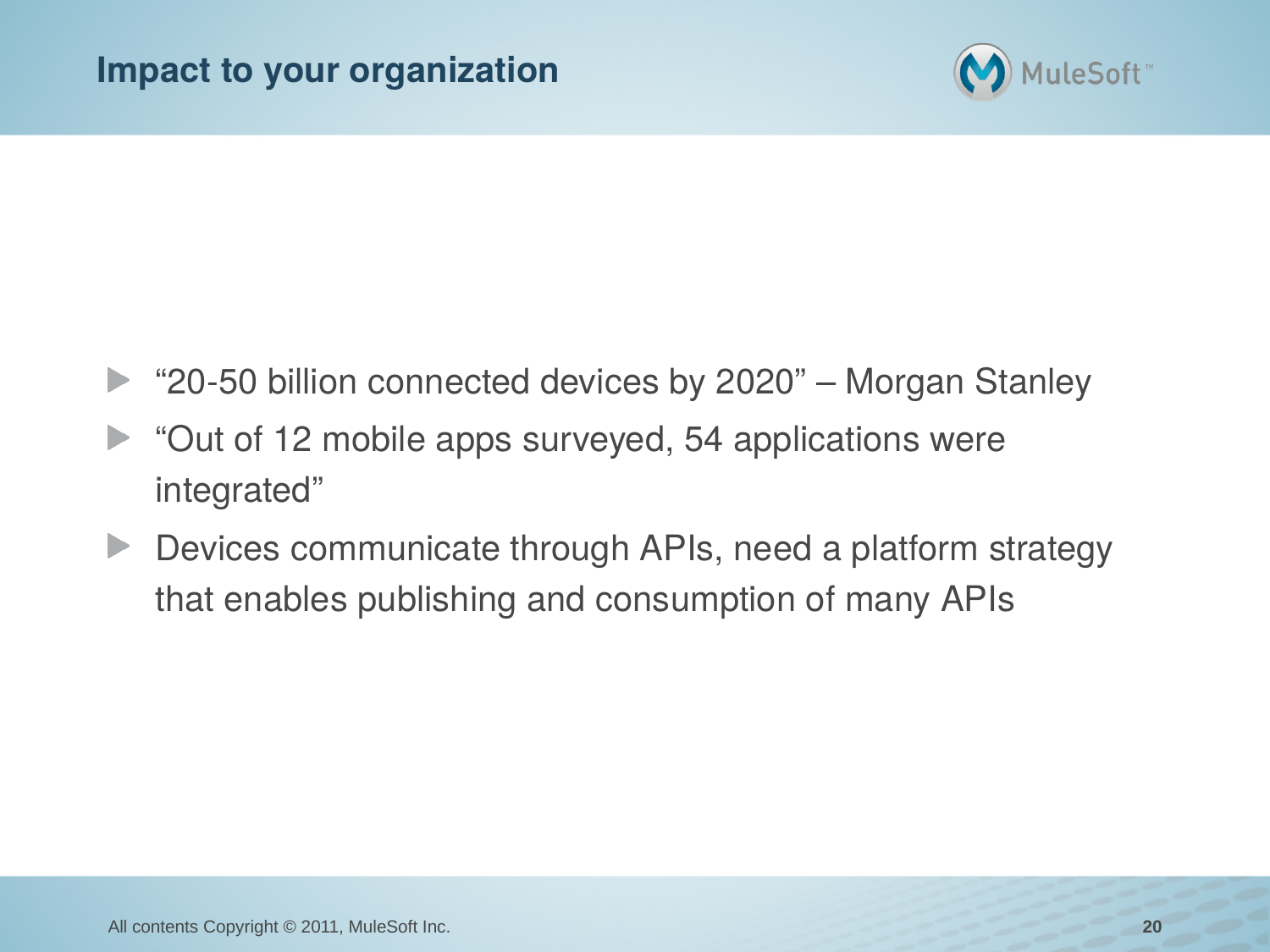

# Impact to your organization
“20-50 billion connected devices by 2020” – Morgan Stanley
“Out of 12 mobile apps surveyed, 54 applications were integrated”
Devices communicate through APIs, need a platform strategy that enables publishing and consumption of many APIs

All contents Copyright © 2011, MuleSoft Inc.
20